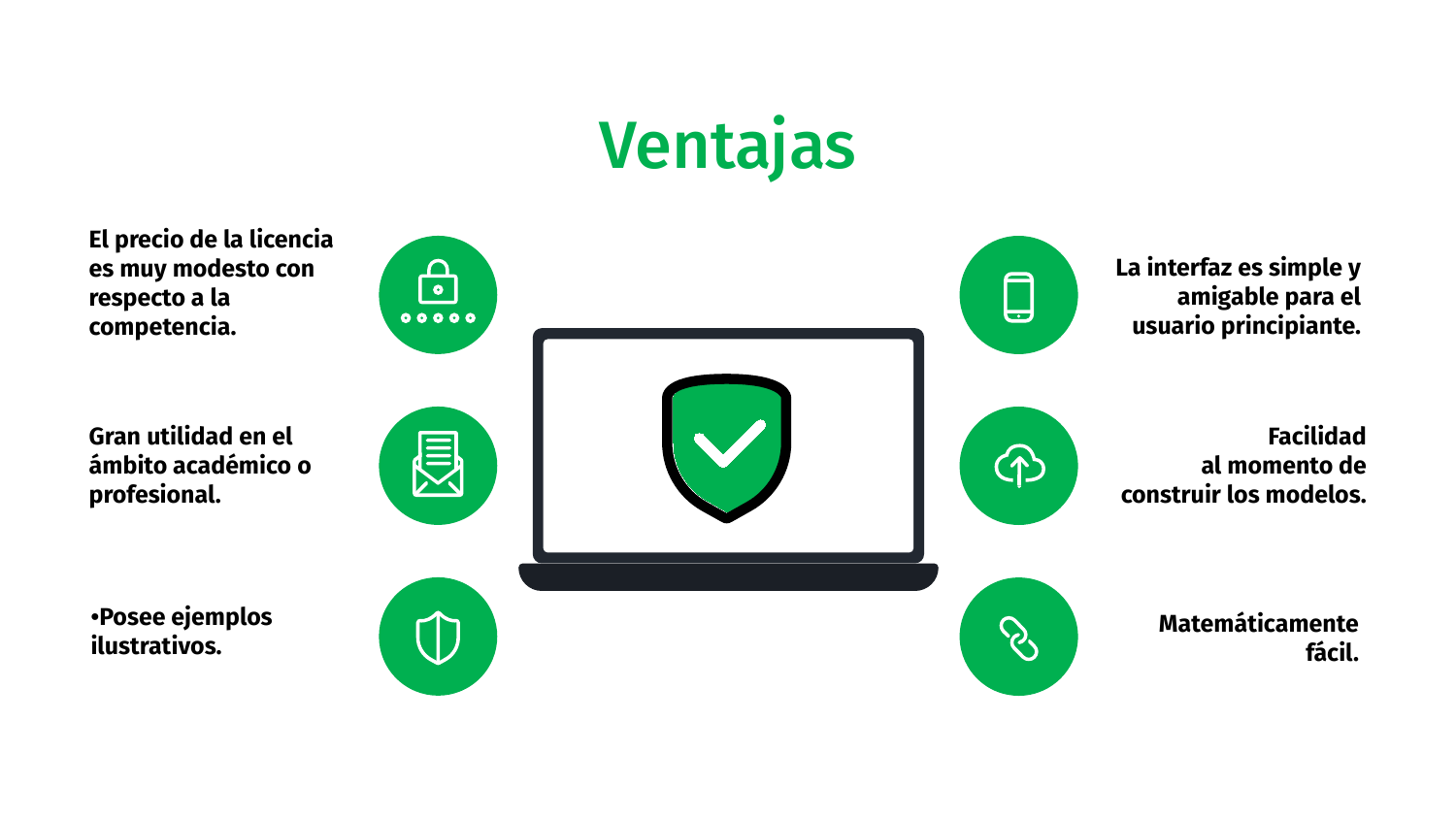

Ventajas
El precio de la licencia es muy modesto con respecto a la competencia.

La interfaz es simple y amigable para el usuario principiante.
Gran utilidad en el ámbito académico o profesional.
	Facilidad al momento de construir los modelos.
•Posee ejemplos ilustrativos.
Matemáticamente fácil.